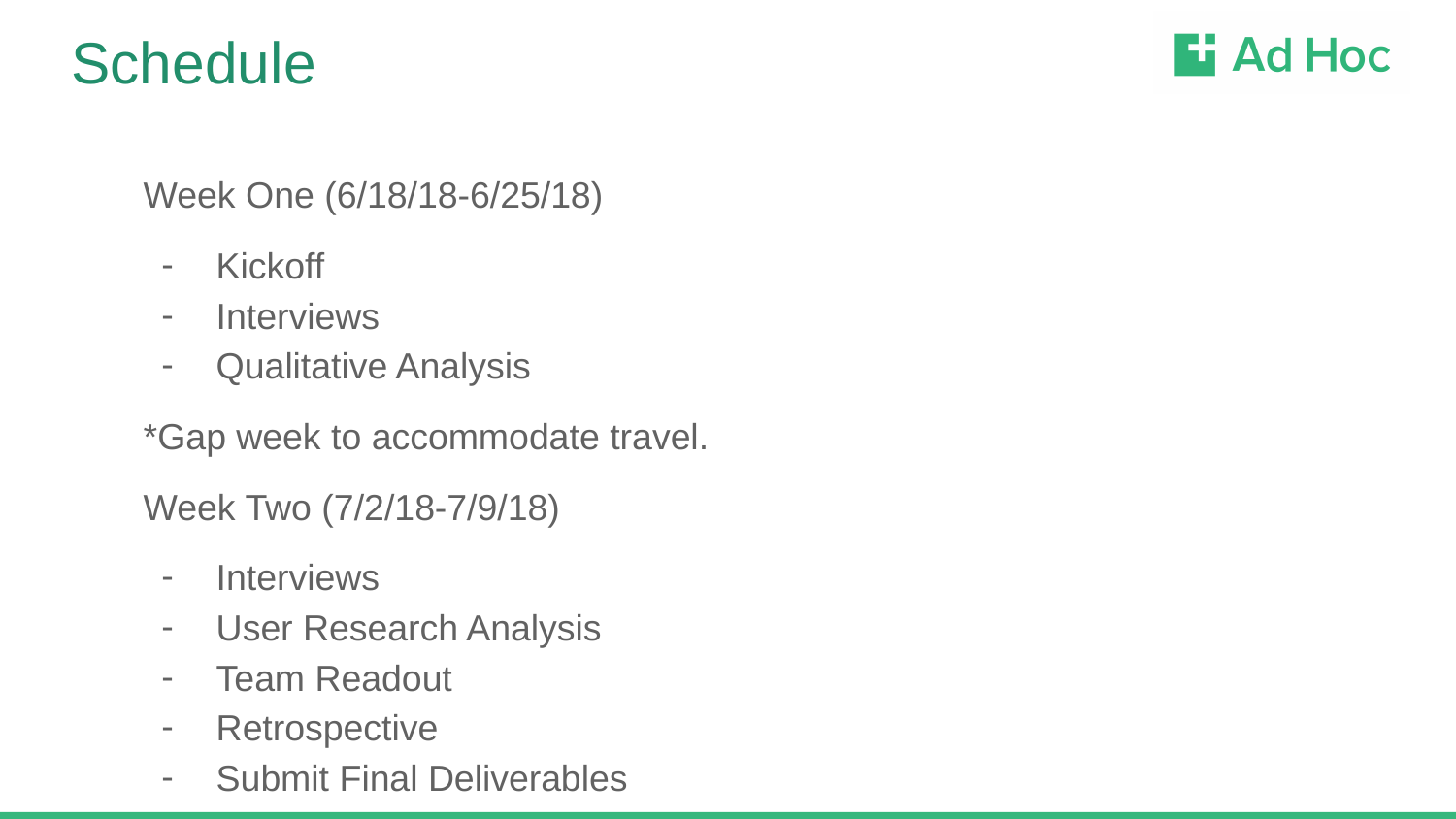

# Schedule

Week One (6/18/18-6/25/18)
Kickoff
Interviews
Qualitative Analysis
*Gap week to accommodate travel.
Week Two (7/2/18-7/9/18)
Interviews
User Research Analysis
Team Readout
Retrospective
Submit Final Deliverables